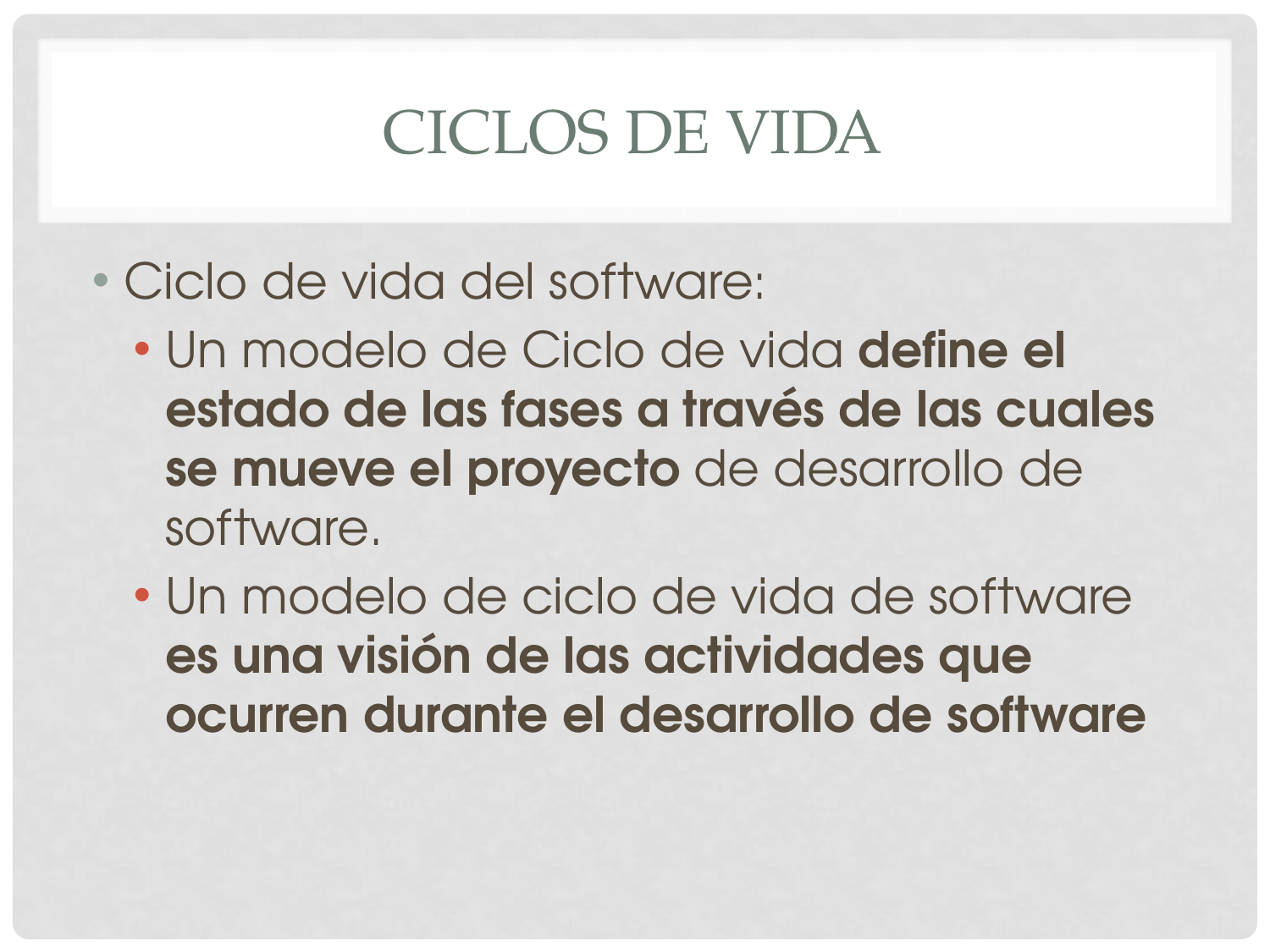

# Ciclos de Vida
Ciclo de vida del software:
Un modelo de Ciclo de vida define el estado de las fases a través de las cuales se mueve el proyecto de desarrollo de software.
Un modelo de ciclo de vida de software es una visión de las actividades que ocurren durante el desarrollo de software